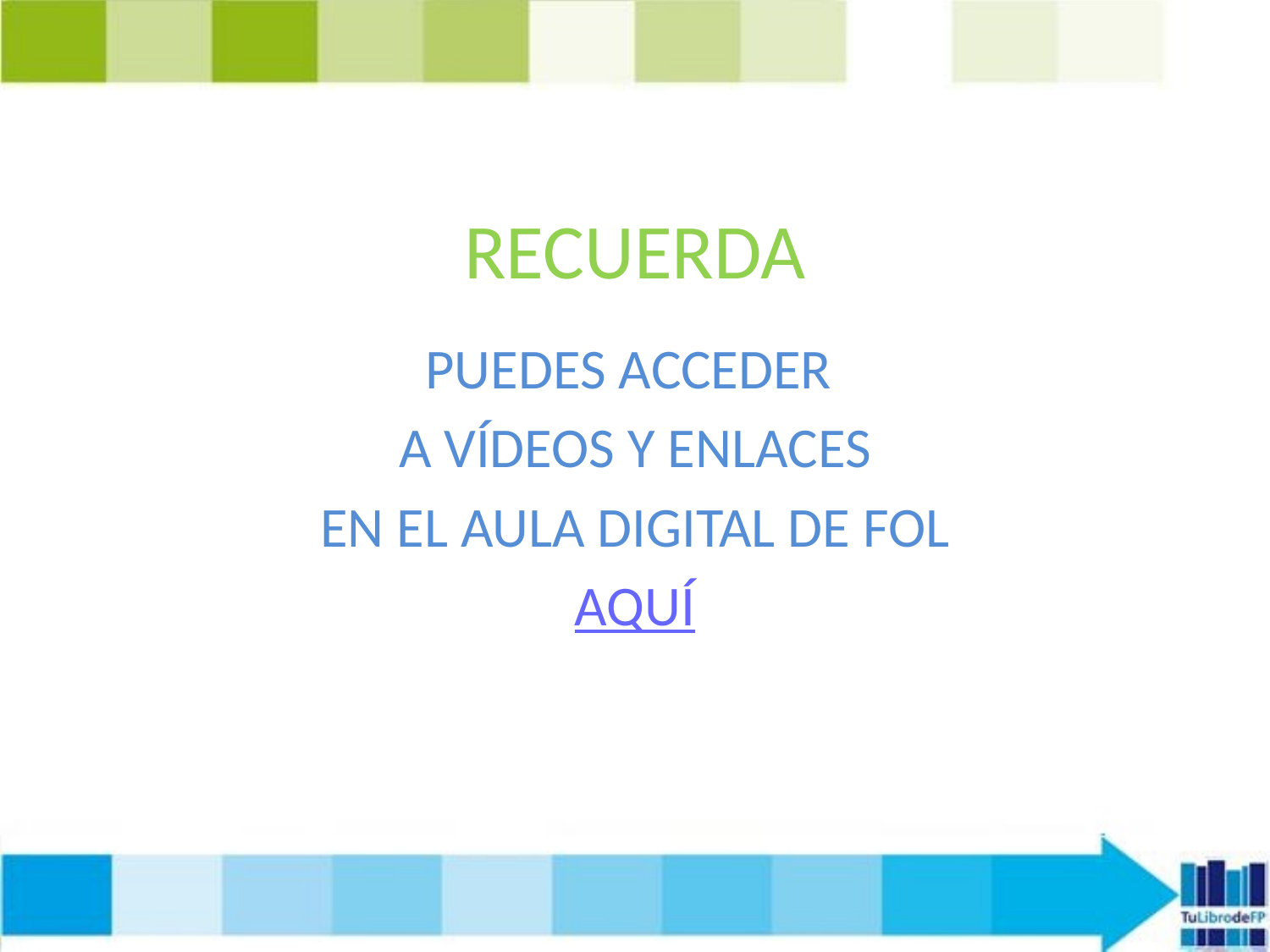

# RECUERDA
PUEDES ACCEDER
A VÍDEOS Y ENLACES
EN EL AULA DIGITAL DE FOL
AQUÍ